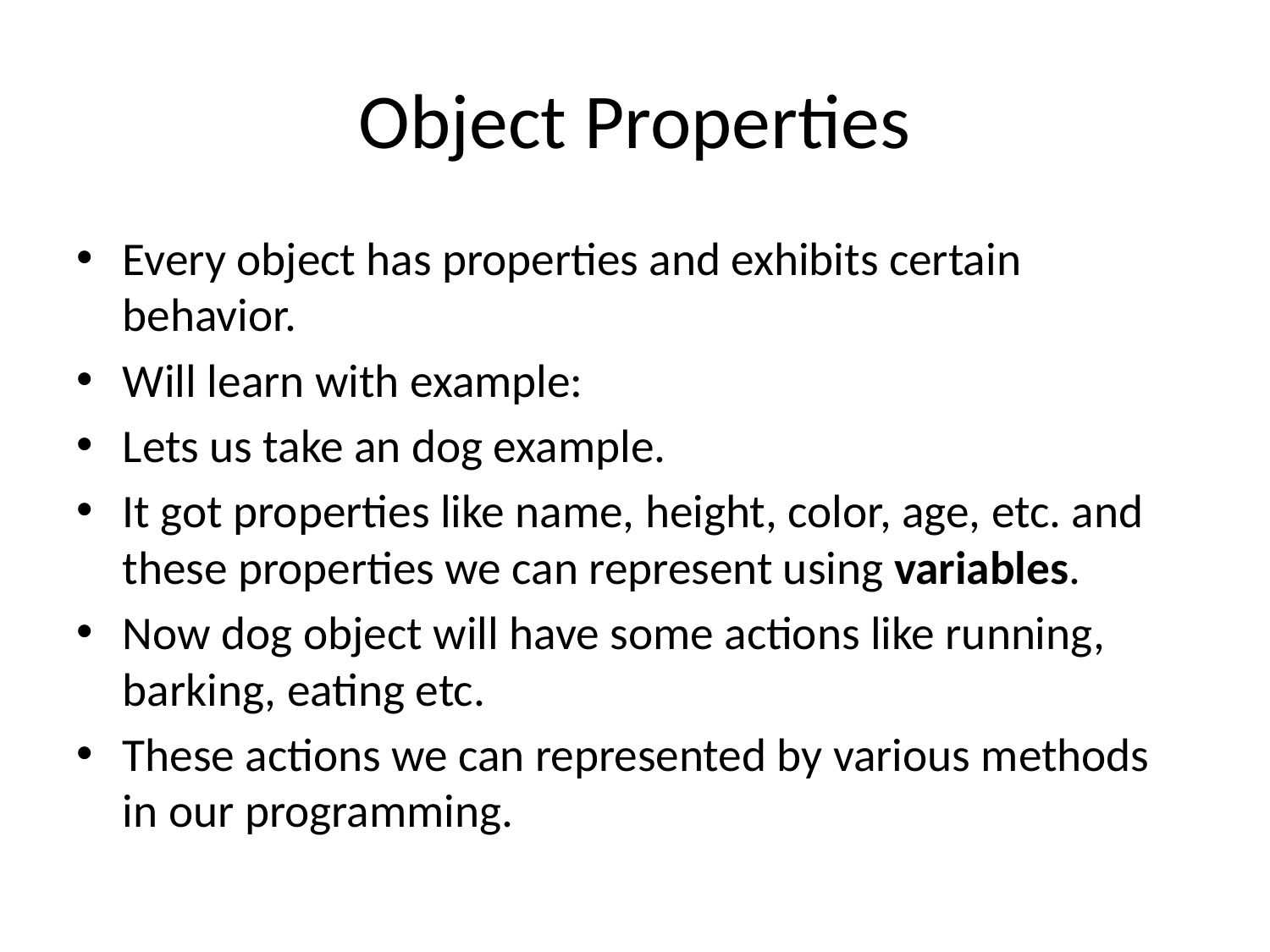

# Object Properties
Every object has properties and exhibits certain behavior.
Will learn with example:
Lets us take an dog example.
It got properties like name, height, color, age, etc. and these properties we can represent using variables.
Now dog object will have some actions like running, barking, eating etc.
These actions we can represented by various methods in our programming.